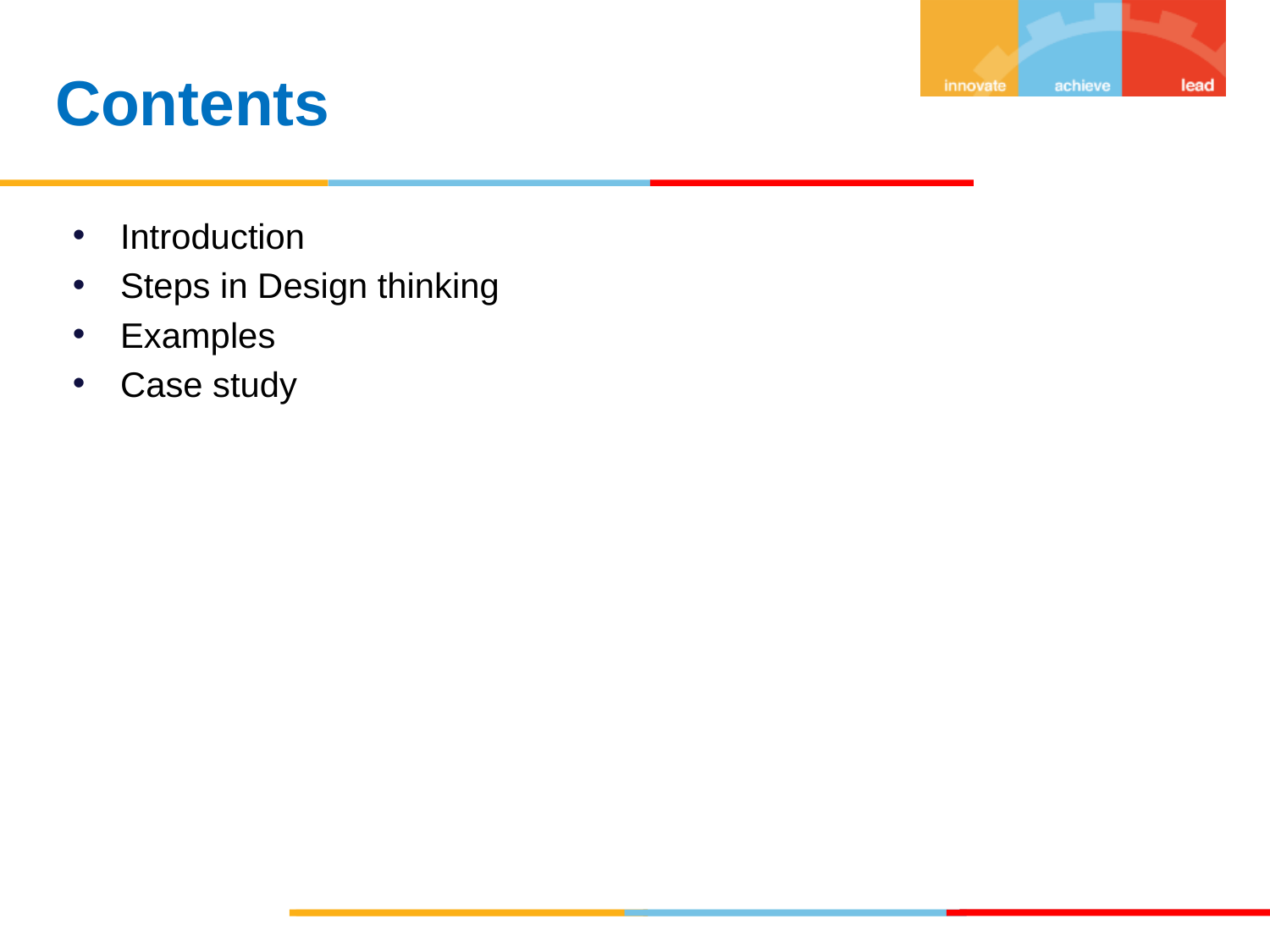

Contents
Introduction
Steps in Design thinking
Examples
Case study